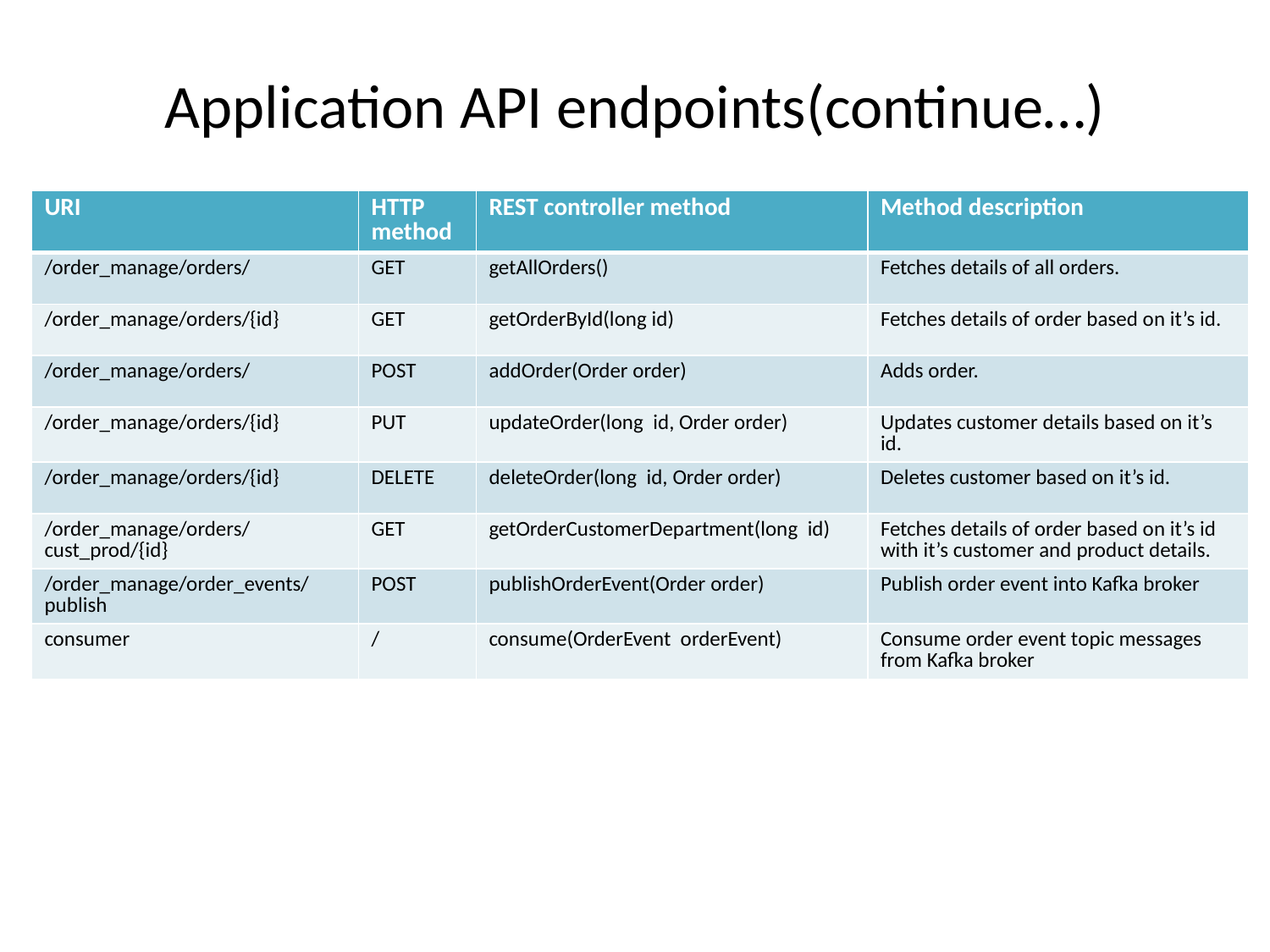

# Application API endpoints(continue…)
| URI | HTTP method | REST controller method | Method description |
| --- | --- | --- | --- |
| /order\_manage/orders/ | GET | getAllOrders() | Fetches details of all orders. |
| /order\_manage/orders/{id} | GET | getOrderById(long id) | Fetches details of order based on it’s id. |
| /order\_manage/orders/ | POST | addOrder(Order order) | Adds order. |
| /order\_manage/orders/{id} | PUT | updateOrder(long id, Order order) | Updates customer details based on it’s id. |
| /order\_manage/orders/{id} | DELETE | deleteOrder(long id, Order order) | Deletes customer based on it’s id. |
| /order\_manage/orders/cust\_prod/{id} | GET | getOrderCustomerDepartment(long id) | Fetches details of order based on it’s id with it’s customer and product details. |
| /order\_manage/order\_events/publish | POST | publishOrderEvent(Order order) | Publish order event into Kafka broker |
| consumer | / | consume(OrderEvent orderEvent) | Consume order event topic messages from Kafka broker |